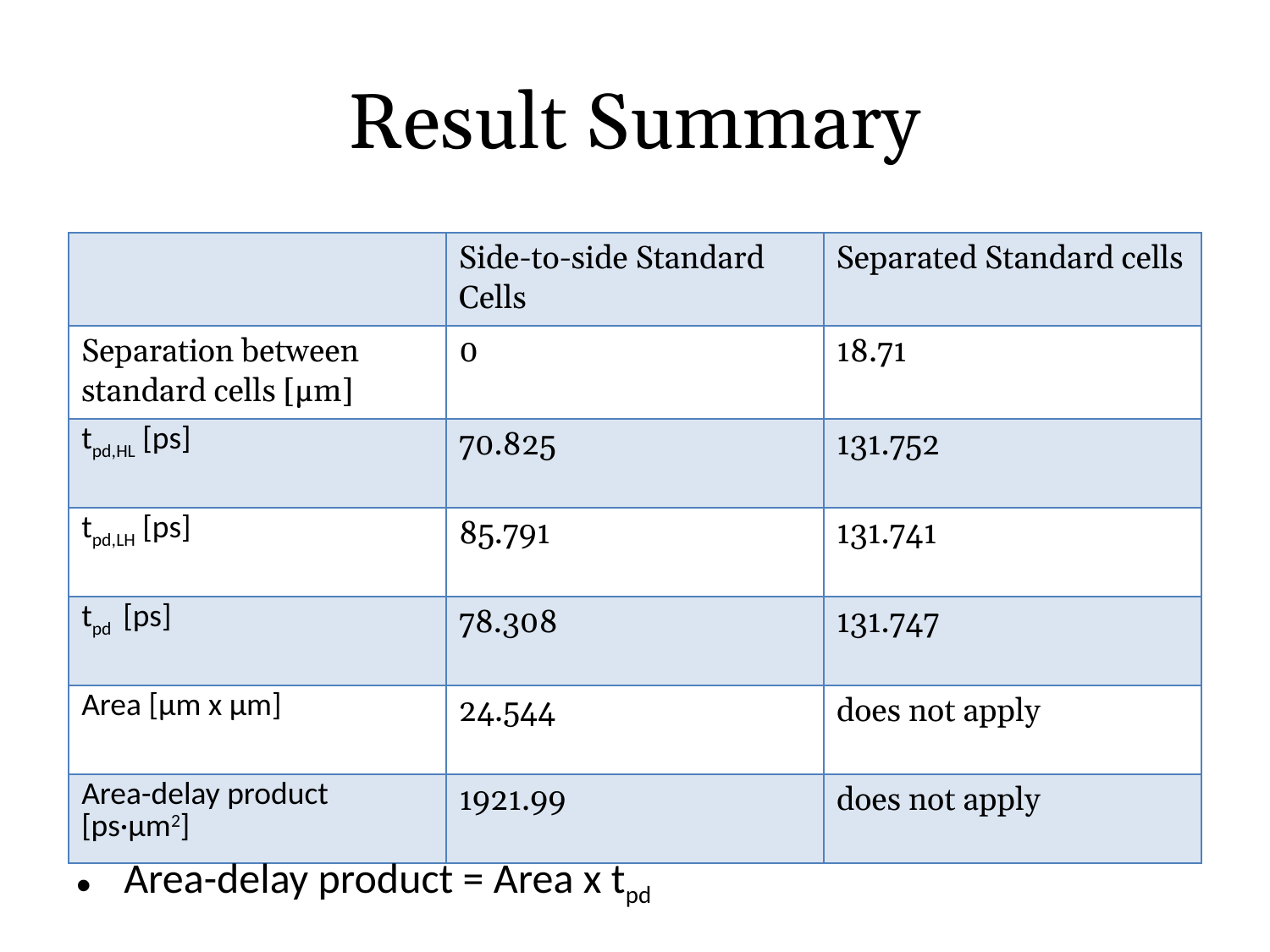

# Result Summary
|  | Side-to-side Standard Cells | Separated Standard cells |
| --- | --- | --- |
| Separation between standard cells [µm] | 0 | 18.71 |
| tpd,HL [ps] | 70.825 | 131.752 |
| tpd,LH [ps] | 85.791 | 131.741 |
| tpd [ps] | 78.308 | 131.747 |
| Area [µm x µm] | 24.544 | does not apply |
| Area-delay product [ps·µm2] | 1921.99 | does not apply |
Area-delay product = Area x tpd